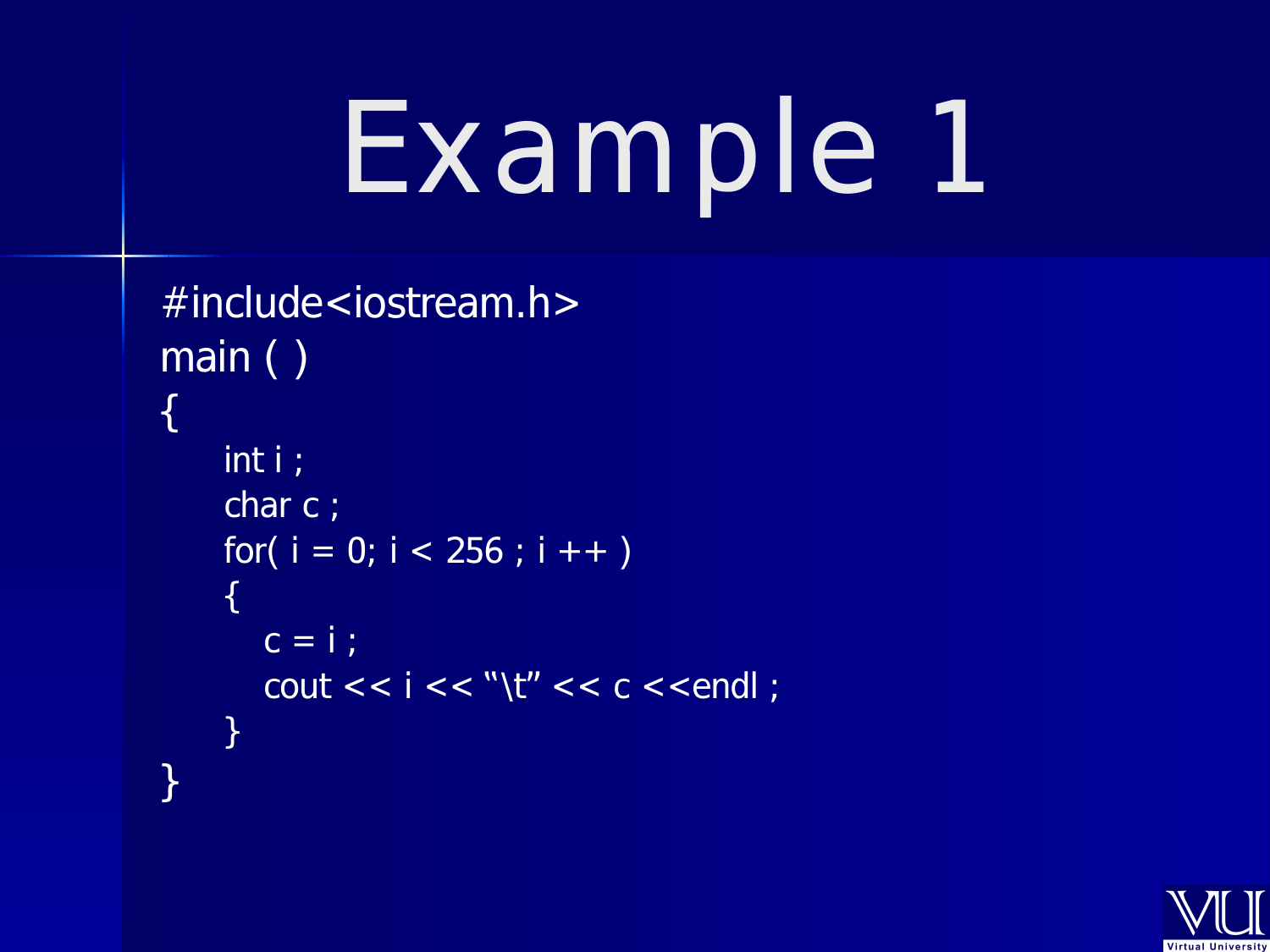

# Example 1
#include<iostream.h>
main ( )
{
int i ;
char c ;
for( i = 0; i < 256 ; i ++ )
{
	c = i ;
	cout << i << “\t” << c <<endl ;
}
}